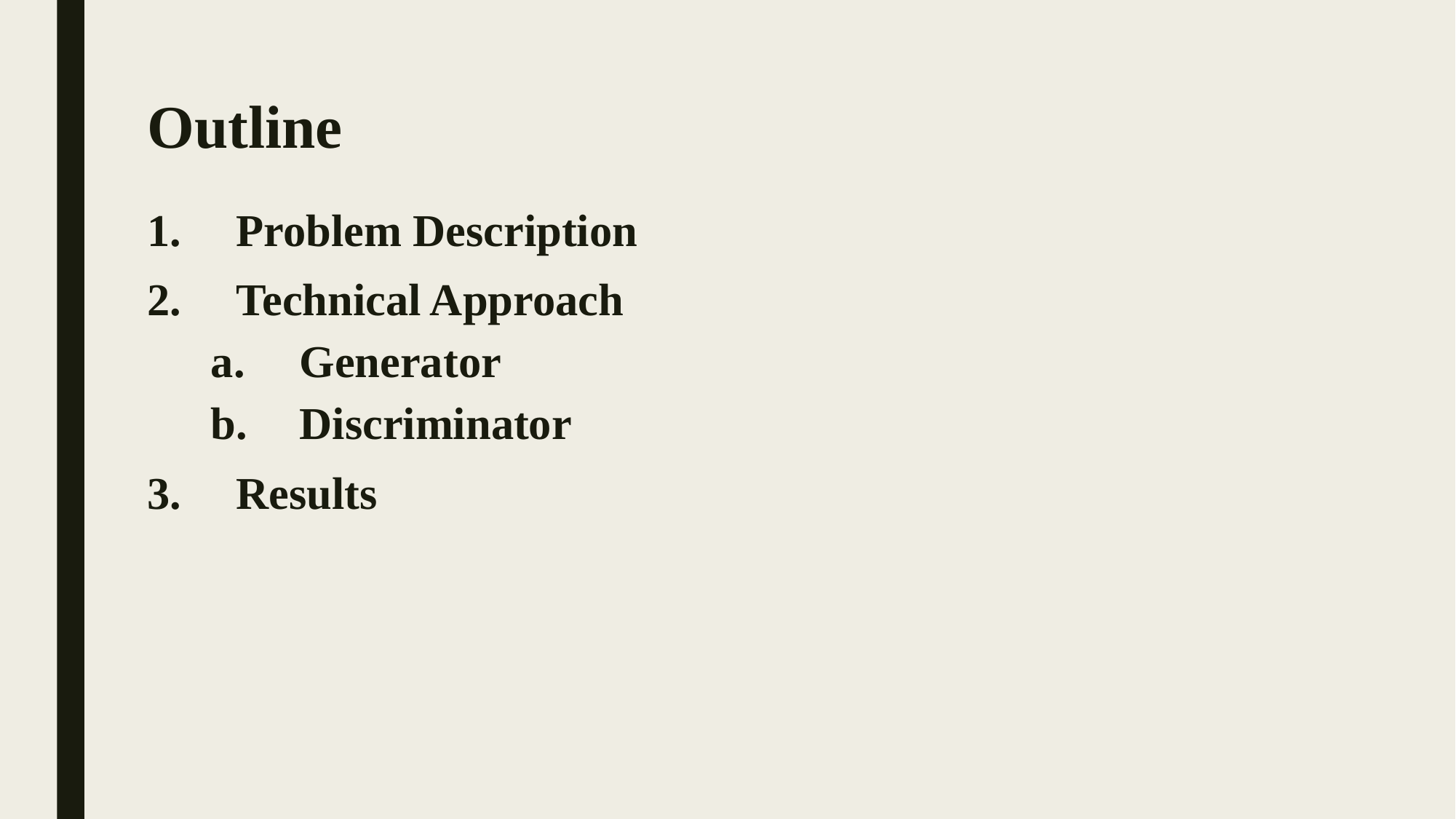

# Outline
Problem Description
Technical Approach
Generator
Discriminator
Results